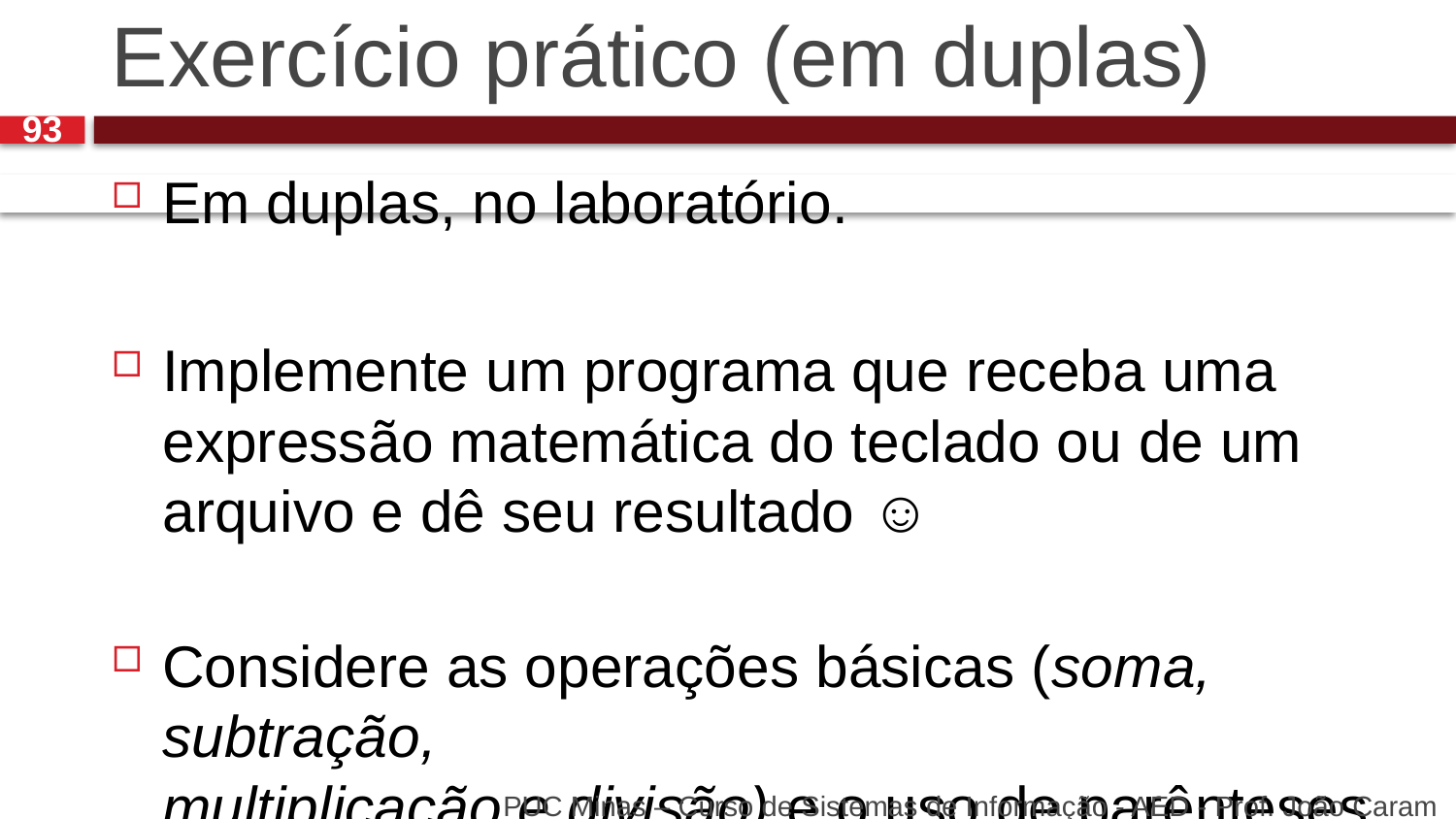

# Exercício prático (em duplas)
93
Em duplas, no laboratório.

Implemente um programa que receba uma
expressão matemática do teclado ou de um arquivo e dê seu resultado ☺
Considere as operações básicas (soma, subtração,
multiplicação e divisão) e o uso de parênteses.
PUC Minas – Curso de Sistemas de Informação - AED - Prof. João Caram